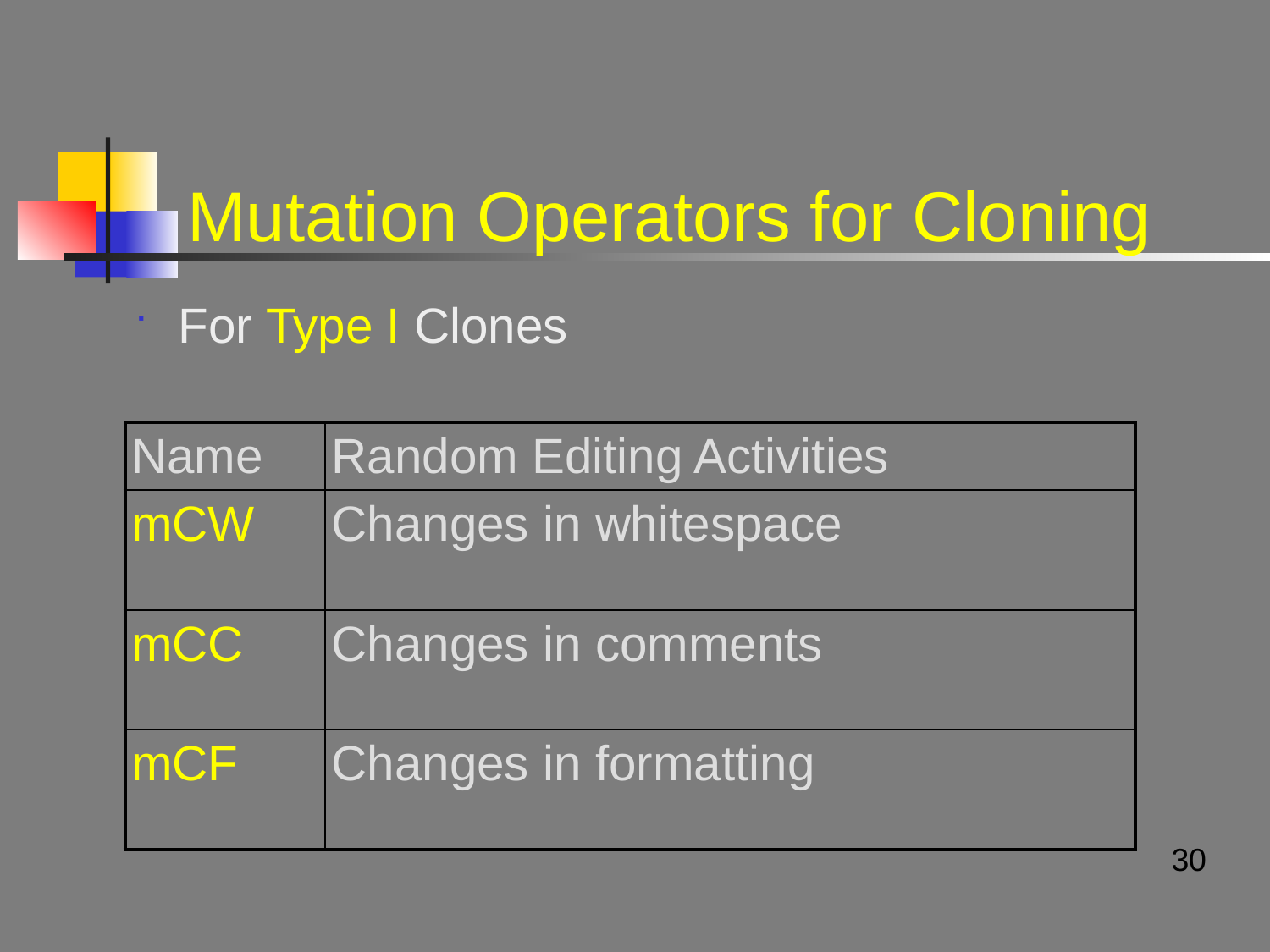

# Mutation Operators for Cloning
 For Type I Clones
| Name | Random Editing Activities |
| --- | --- |
| mCW | Changes in whitespace |
| mCC | Changes in comments |
| mCF | Changes in formatting |
30